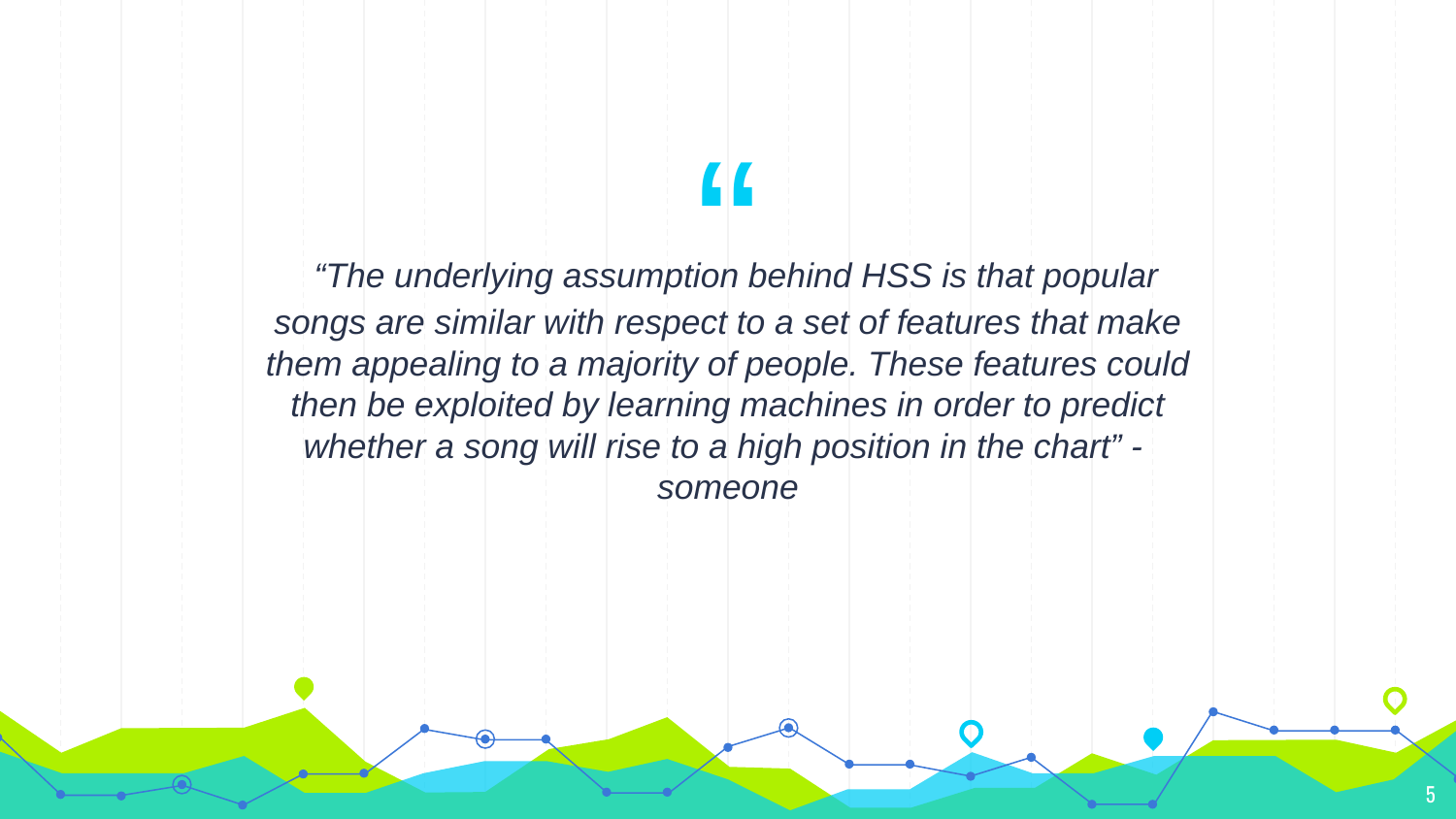

“The underlying assumption behind HSS is that popular songs are similar with respect to a set of features that make them appealing to a majority of people. These features could then be exploited by learning machines in order to predict whether a song will rise to a high position in the chart” -  someone

5